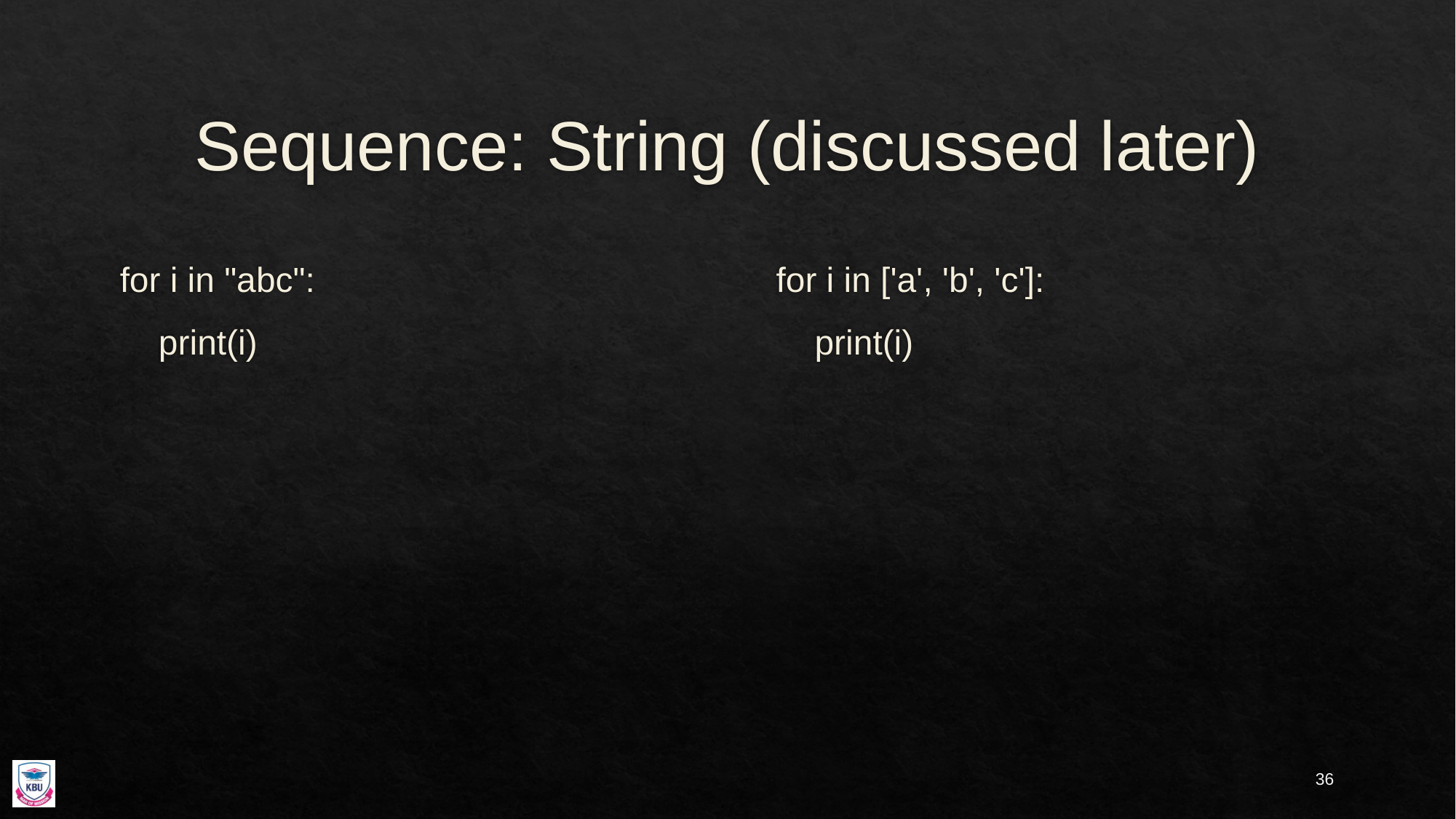

# Sequence: String (discussed later)
for i in "abc":
    print(i)
for i in ['a', 'b', 'c']:
    print(i)
36